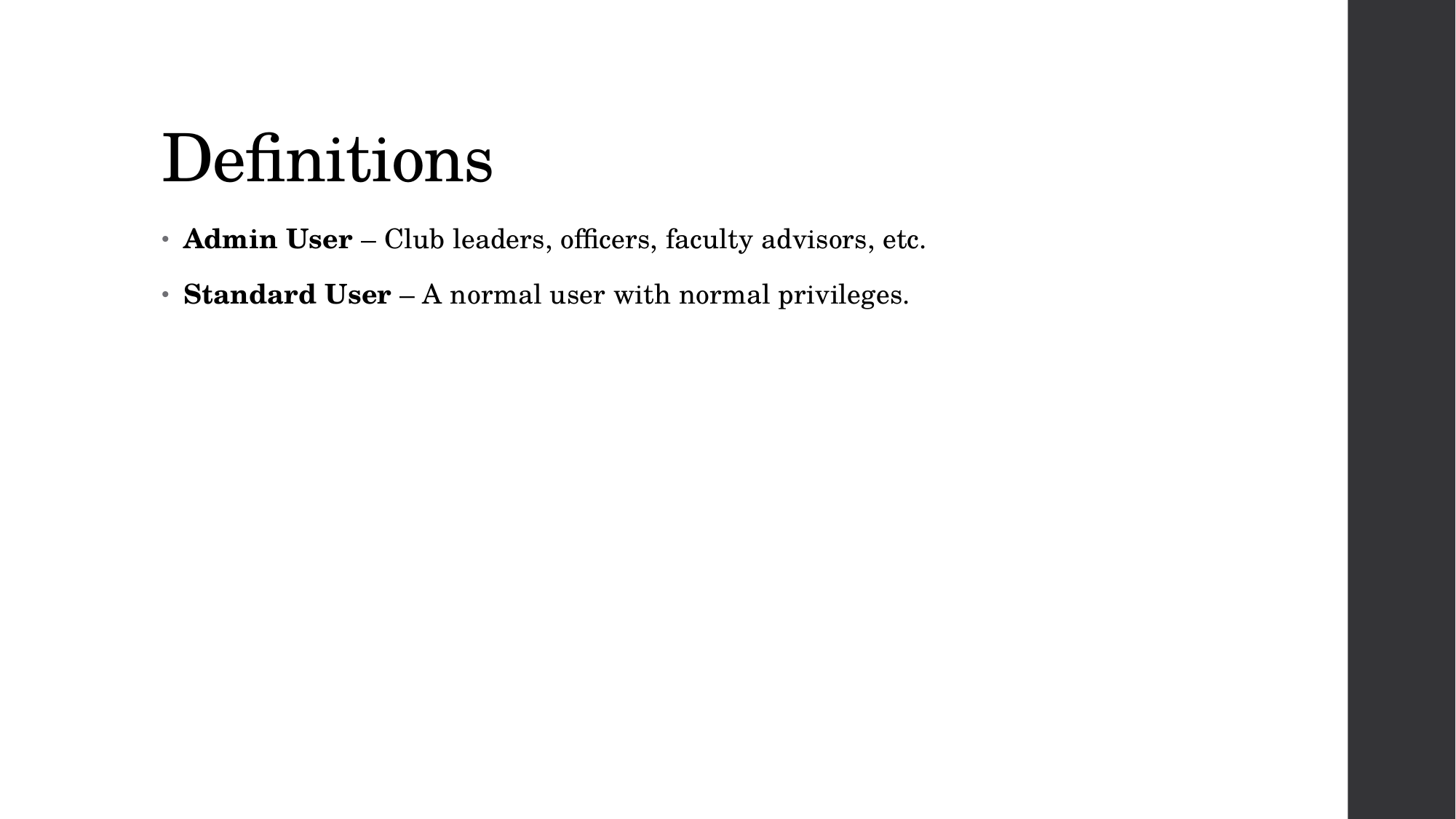

# Definitions
Admin User – Club leaders, officers, faculty advisors, etc.
Standard User – A normal user with normal privileges.